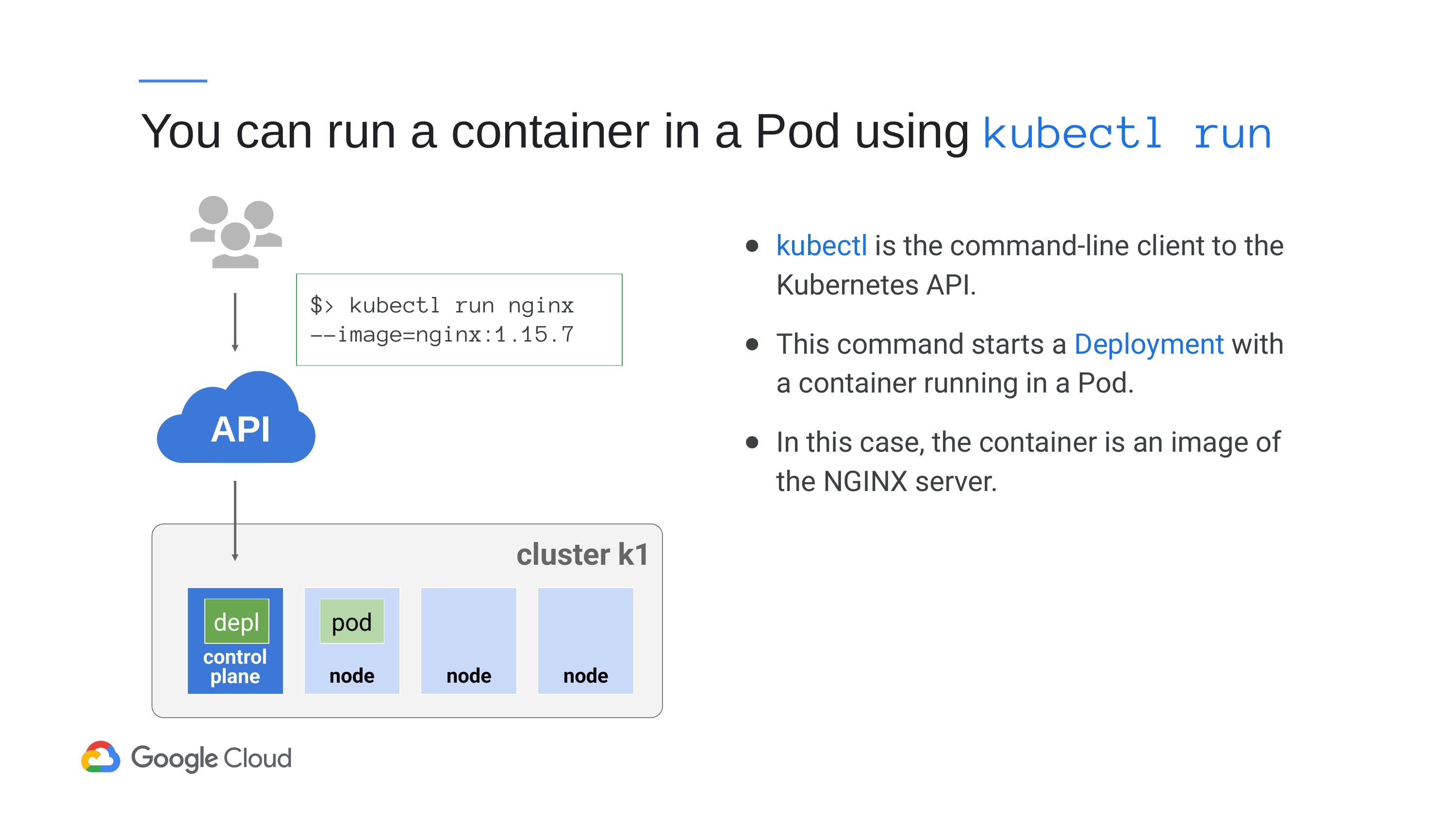

# You can run a container in a Pod using kubectl run

kubectl is the command-line client to the Kubernetes API.
This command starts a Deployment with a container running in a Pod.
In this case, the container is an image of the NGINX server.

$> kubectl run nginx --image=nginx:1.15.7

API

cluster k1
control plane
node
node
node
depl
pod